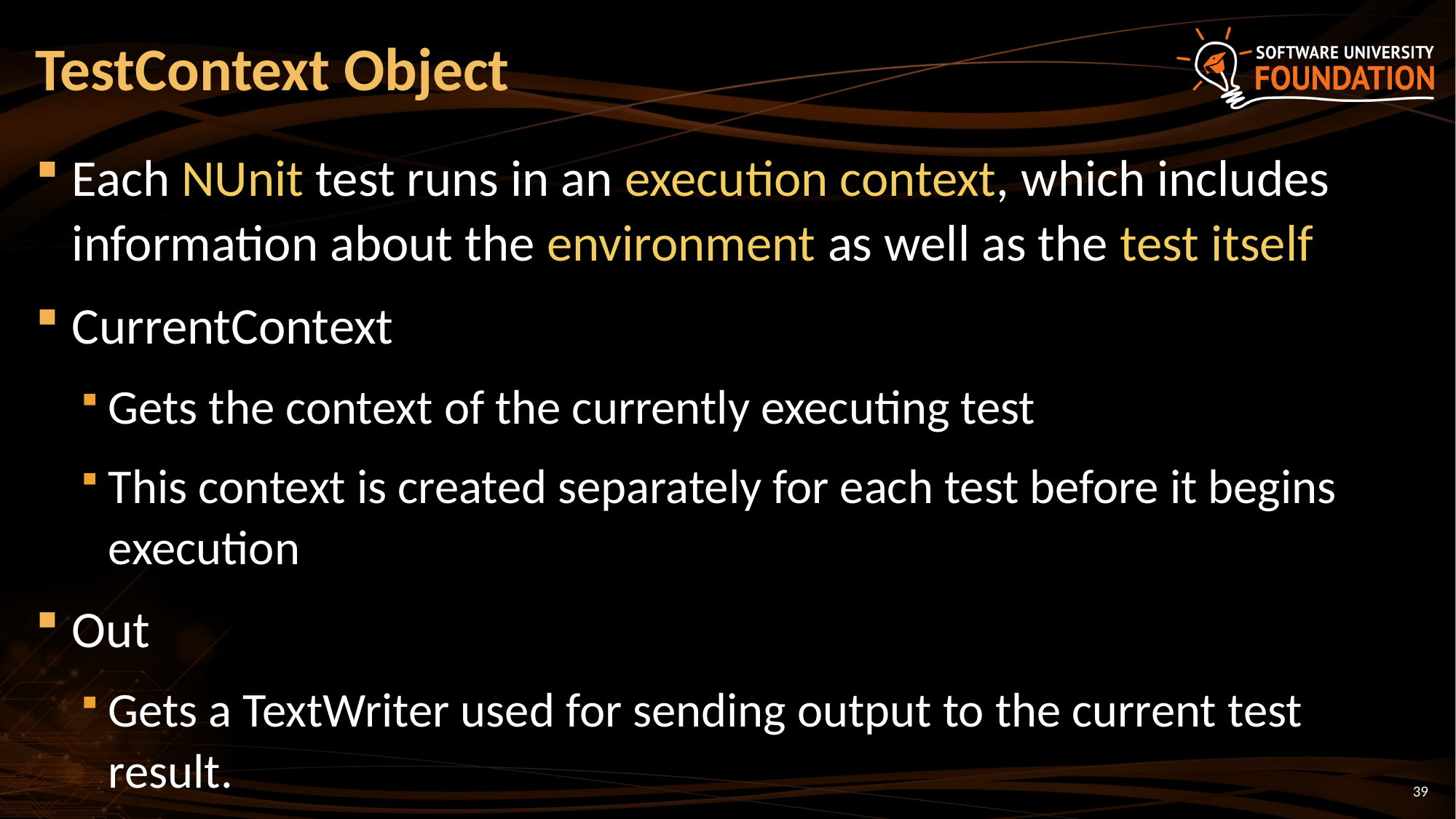

# TestContext Object
Each NUnit test runs in an execution context, which includes information about the environment as well as the test itself
CurrentContext
Gets the context of the currently executing test
This context is created separately for each test before it begins execution
Out
Gets a TextWriter used for sending output to the current test result.
39